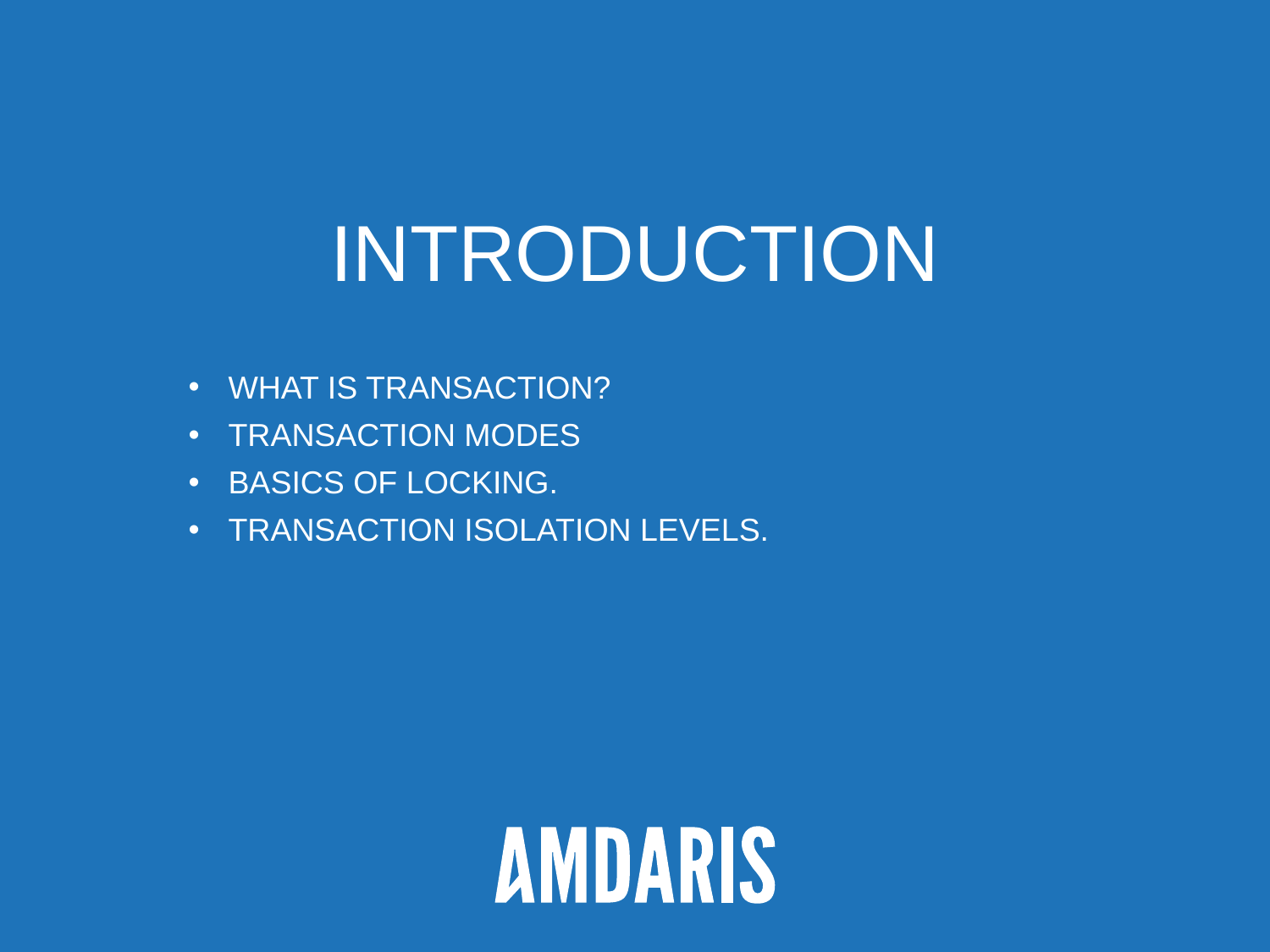

# Introduction
What is transaction?
Transaction Modes
basics of locking.
Transaction isolation levels.